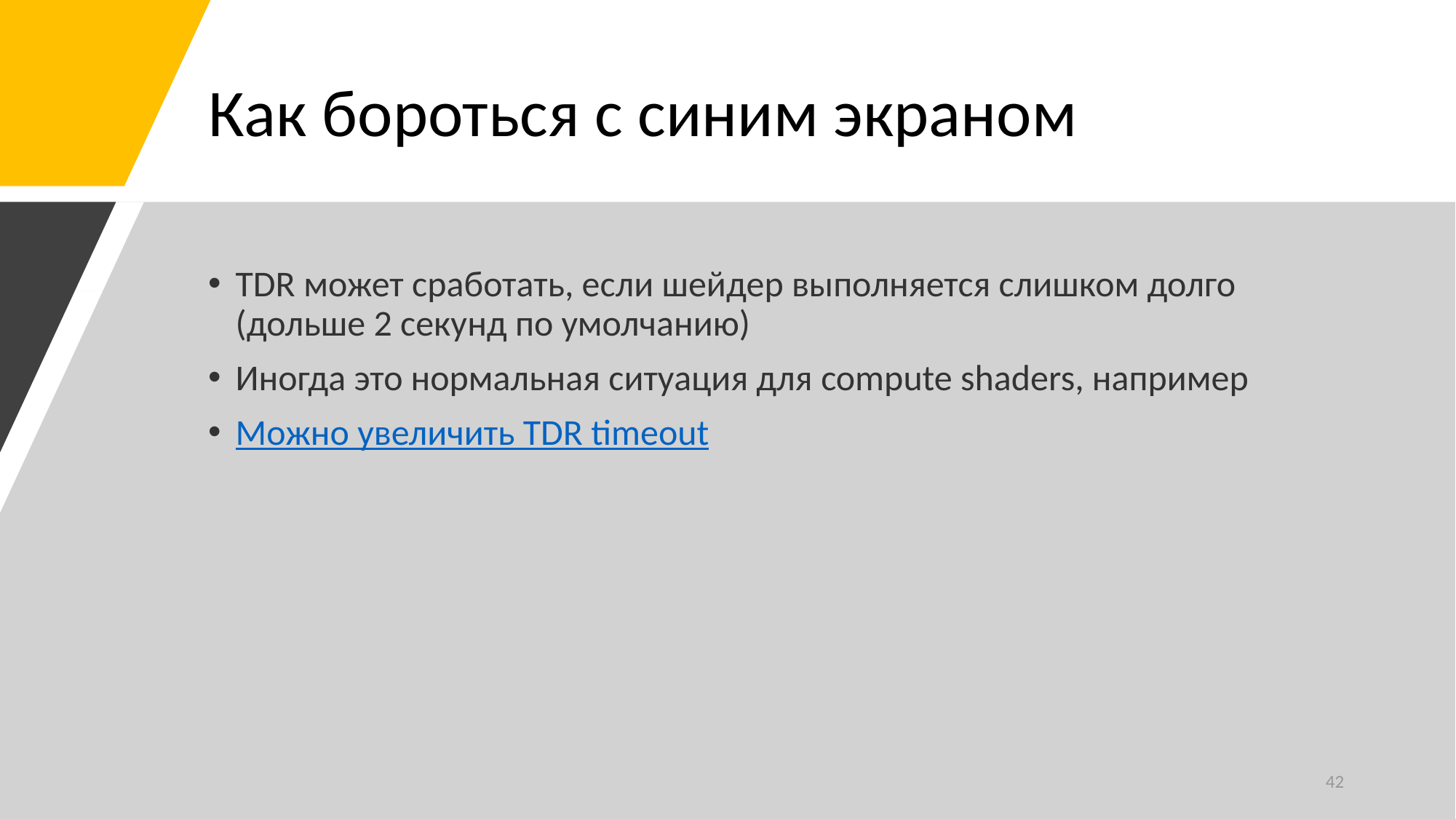

# Как бороться с синим экраном

TDR может сработать, если шейдер выполняется слишком долго (дольше 2 секунд по умолчанию)
Иногда это нормальная ситуация для compute shaders, например
Можно увеличить TDR timeout
42